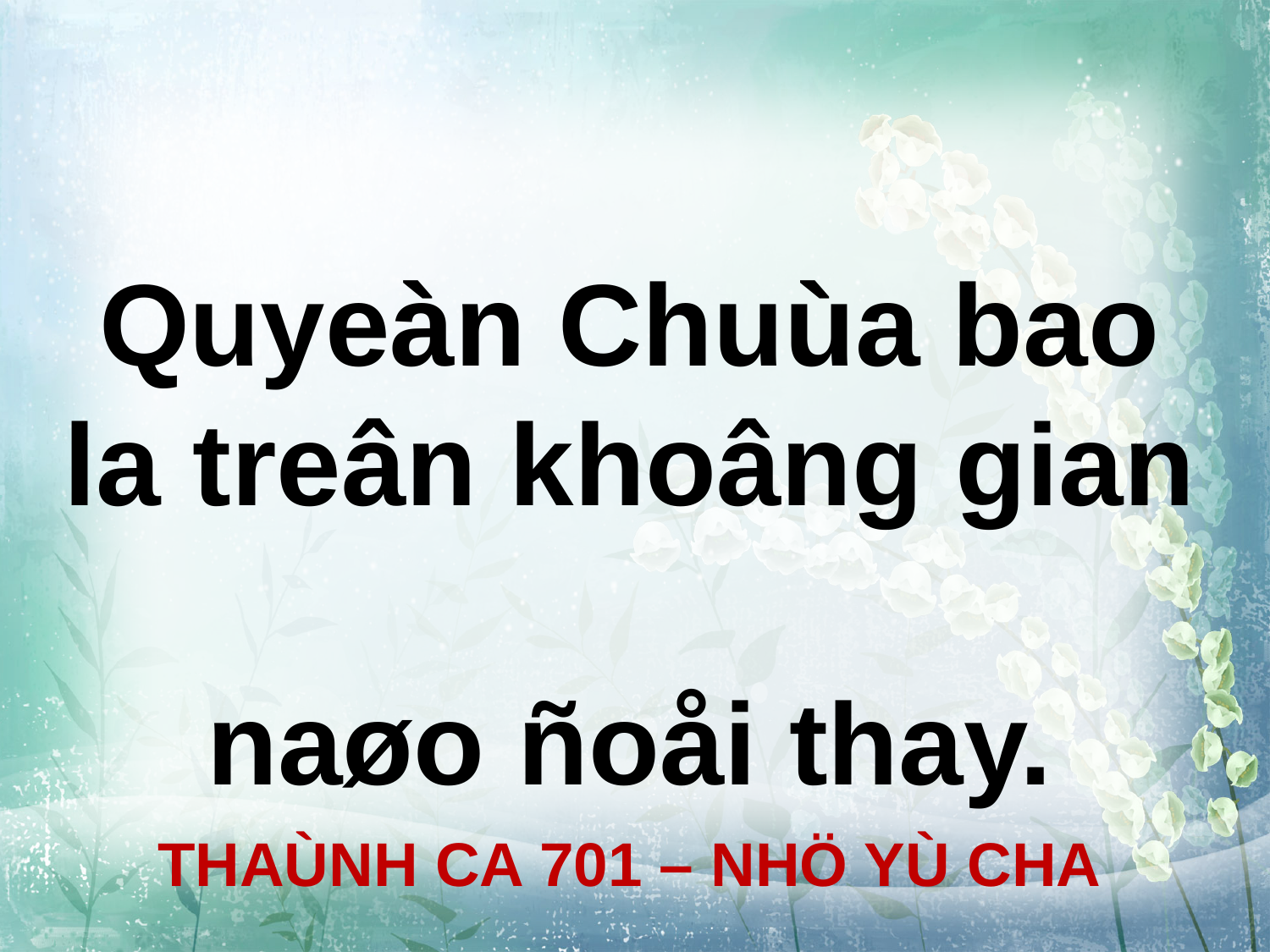

Quyeàn Chuùa bao la treân khoâng gian
naøo ñoåi thay.
THAÙNH CA 701 – NHÖ YÙ CHA